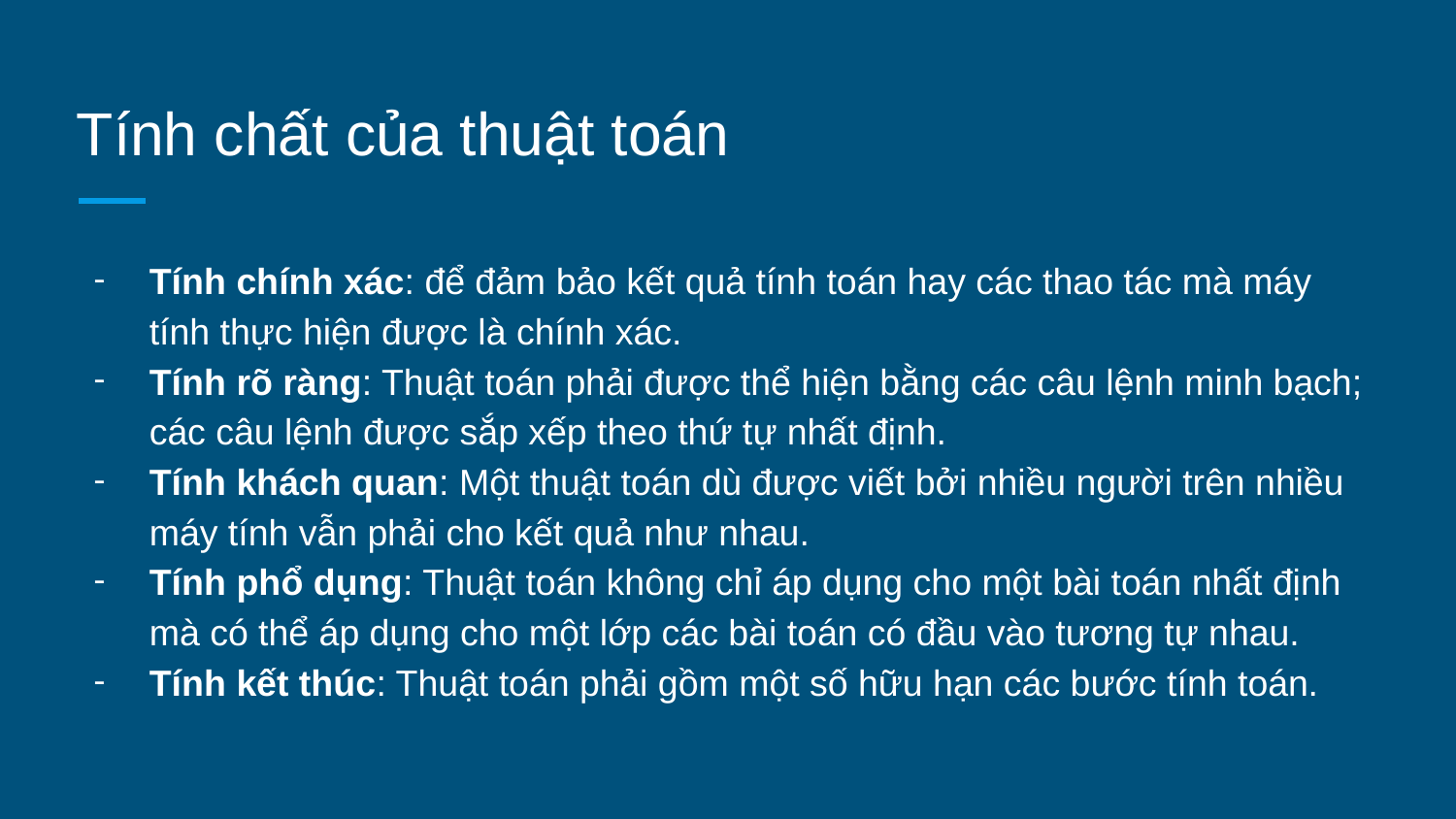

# Tính chất của thuật toán
Tính chính xác: để đảm bảo kết quả tính toán hay các thao tác mà máy tính thực hiện được là chính xác.
Tính rõ ràng: Thuật toán phải được thể hiện bằng các câu lệnh minh bạch; các câu lệnh được sắp xếp theo thứ tự nhất định.
Tính khách quan: Một thuật toán dù được viết bởi nhiều người trên nhiều máy tính vẫn phải cho kết quả như nhau.
Tính phổ dụng: Thuật toán không chỉ áp dụng cho một bài toán nhất định mà có thể áp dụng cho một lớp các bài toán có đầu vào tương tự nhau.
Tính kết thúc: Thuật toán phải gồm một số hữu hạn các bước tính toán.